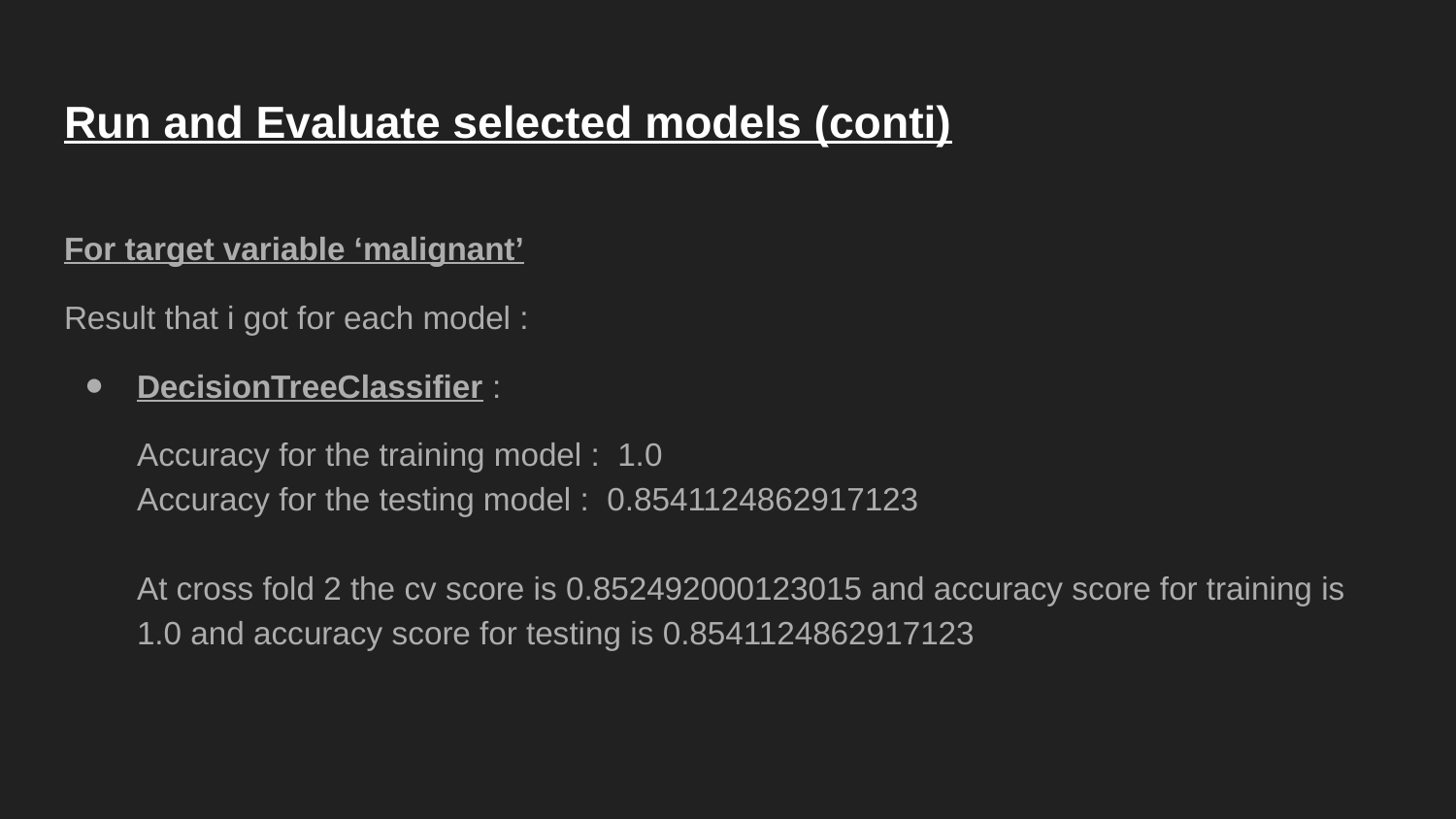

# Run and Evaluate selected models (conti)
For target variable ‘malignant’
Result that i got for each model :
DecisionTreeClassifier :
Accuracy for the training model :  1.0
Accuracy for the testing model :  0.8541124862917123

At cross fold 2 the cv score is 0.852492000123015 and accuracy score for training is 1.0 and accuracy score for testing is 0.8541124862917123